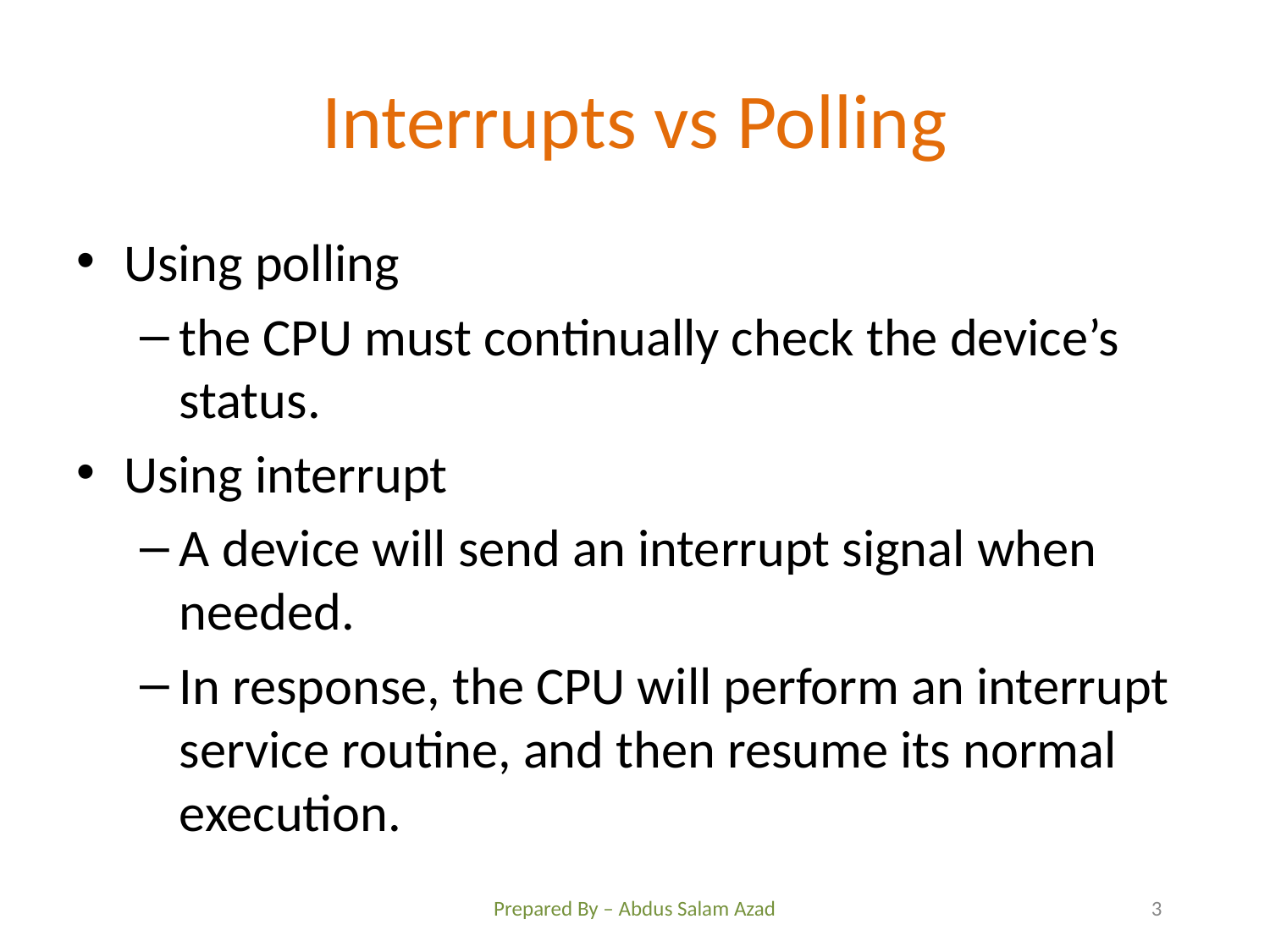

# Interrupts vs Polling
Using polling
the CPU must continually check the device’s status.
Using interrupt
A device will send an interrupt signal when needed.
In response, the CPU will perform an interrupt service routine, and then resume its normal execution.
Prepared By – Abdus Salam Azad
3